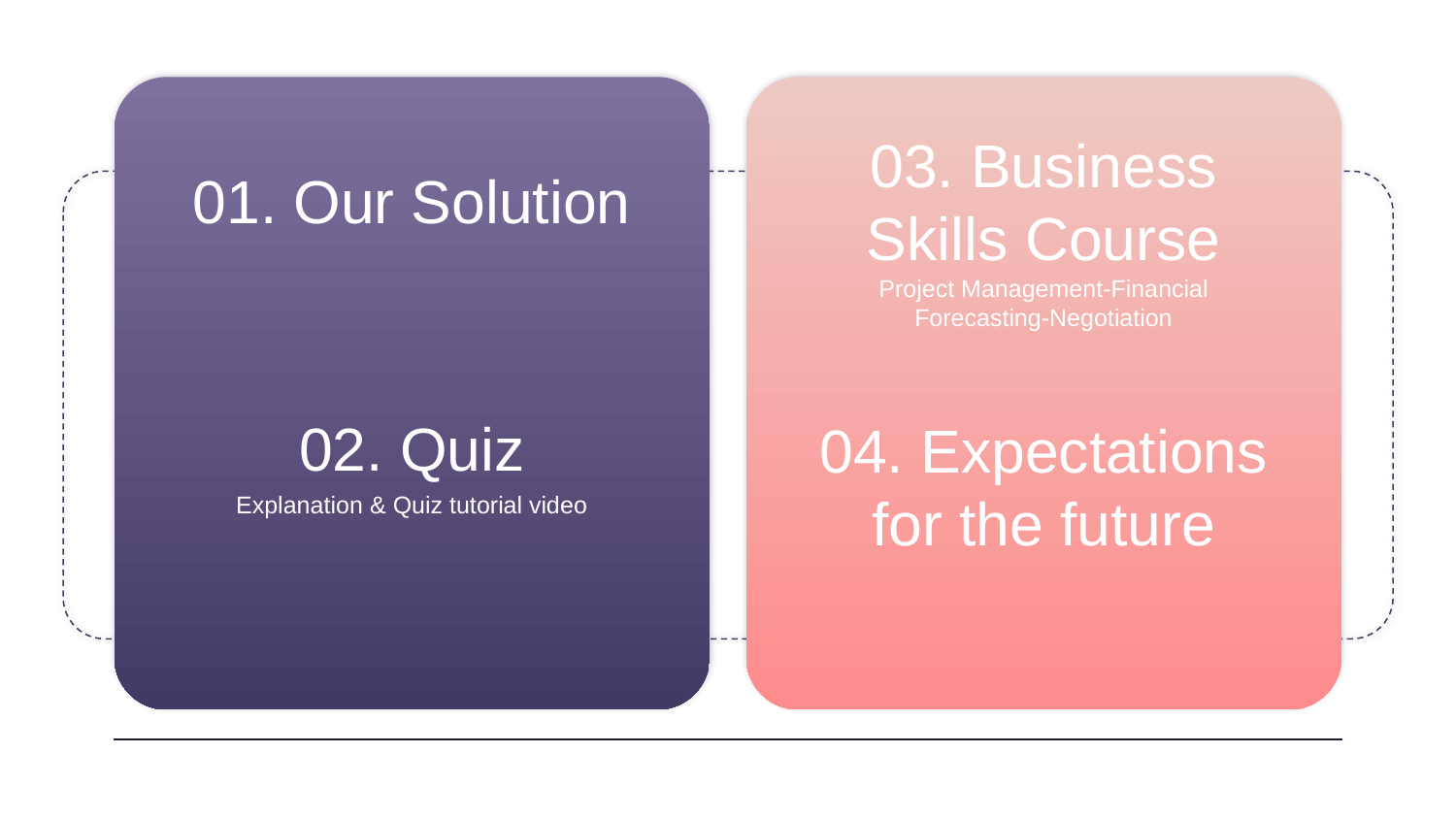

03. Business Skills Course

# 01. Our Solution
Project Management-Financial Forecasting-Negotiation

02. Quiz
04. Expectations for the future
Explanation & Quiz tutorial video